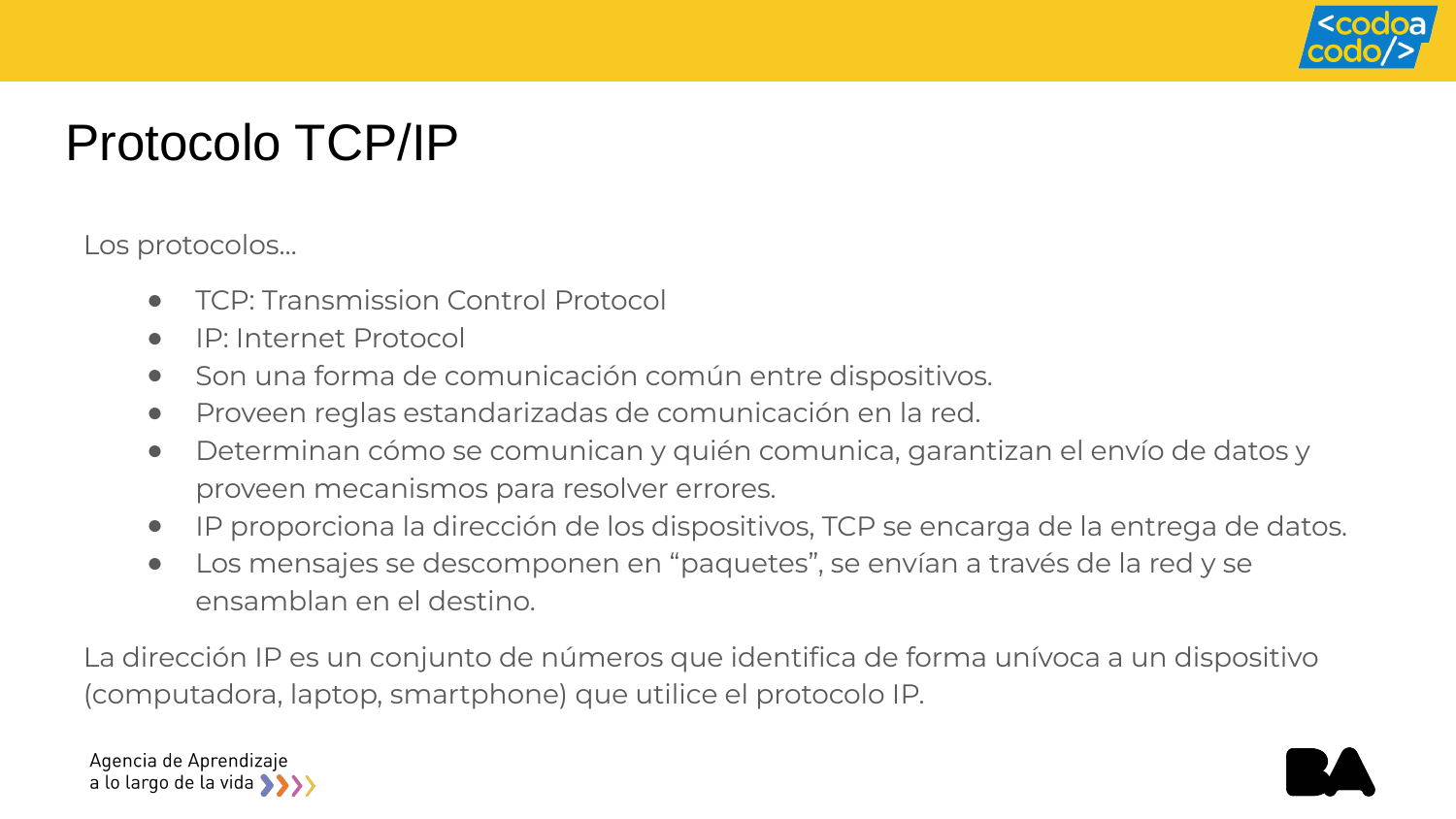

# Protocolo TCP/IP
Los protocolos…
TCP: Transmission Control Protocol
IP: Internet Protocol
Son una forma de comunicación común entre dispositivos.
Proveen reglas estandarizadas de comunicación en la red.
Determinan cómo se comunican y quién comunica, garantizan el envío de datos y proveen mecanismos para resolver errores.
IP proporciona la dirección de los dispositivos, TCP se encarga de la entrega de datos.
Los mensajes se descomponen en “paquetes”, se envían a través de la red y se ensamblan en el destino.
La dirección IP es un conjunto de números que identifica de forma unívoca a un dispositivo (computadora, laptop, smartphone) que utilice el protocolo IP.